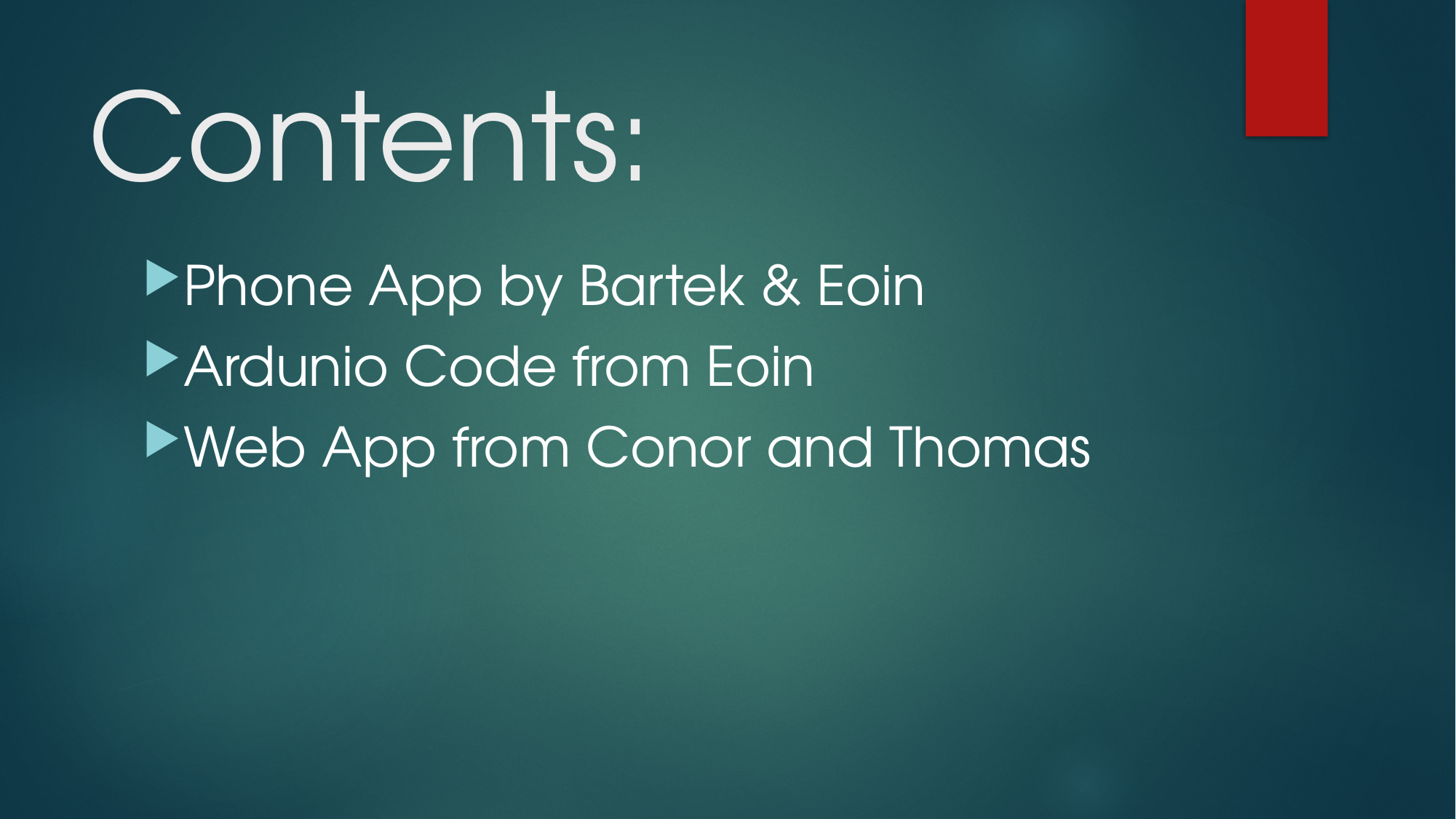

# Contents:
Phone App by Bartek & Eoin
Ardunio Code from Eoin
Web App from Conor and Thomas